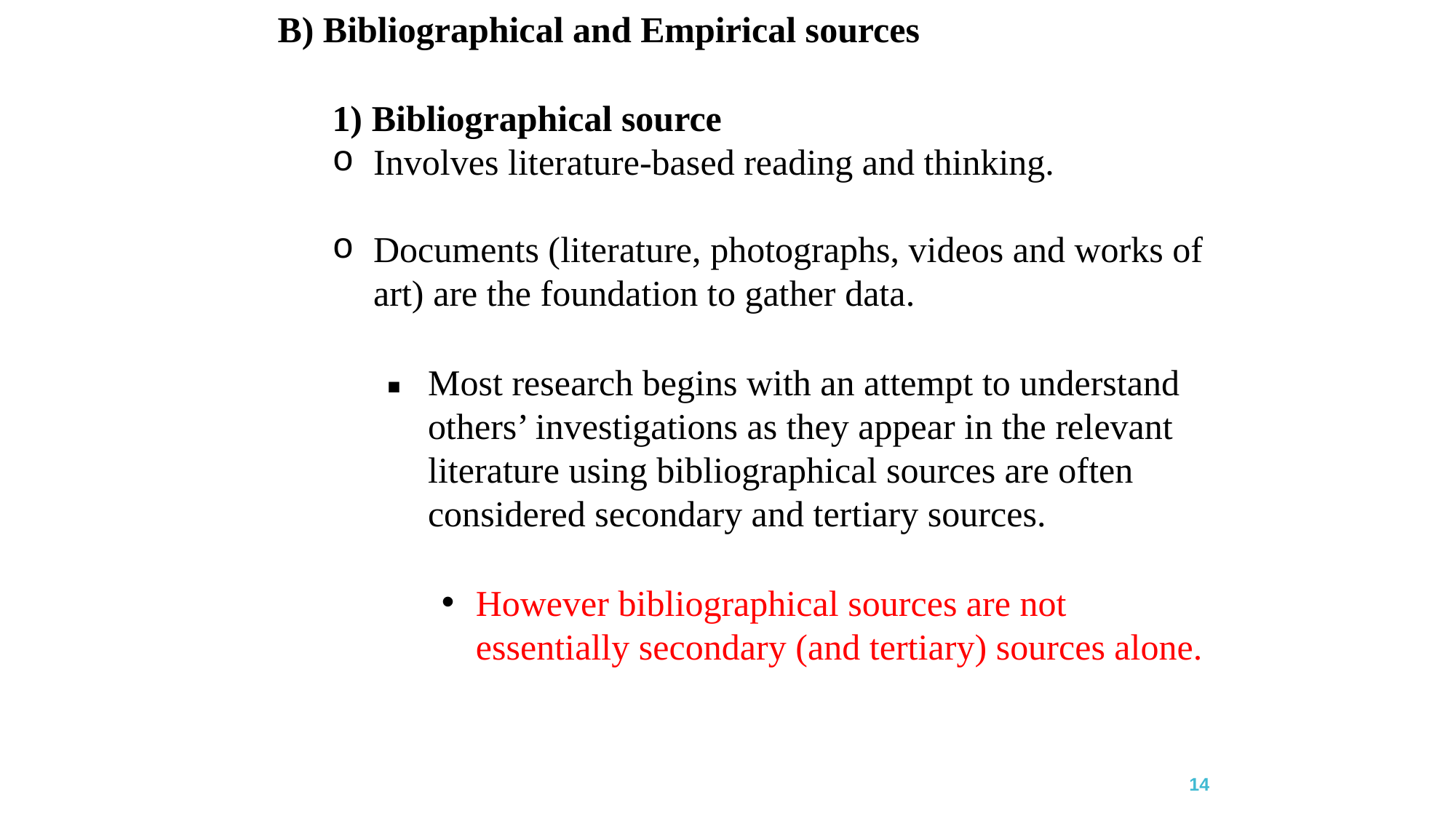

B) Bibliographical and Empirical sources

1) Bibliographical source
Involves literature-based reading and thinking.

Documents (literature, photographs, videos and works of art) are the foundation to gather data.

Most research begins with an attempt to understand others’ investigations as they appear in the relevant literature using bibliographical sources are often considered secondary and tertiary sources.

However bibliographical sources are not essentially secondary (and tertiary) sources alone.
14